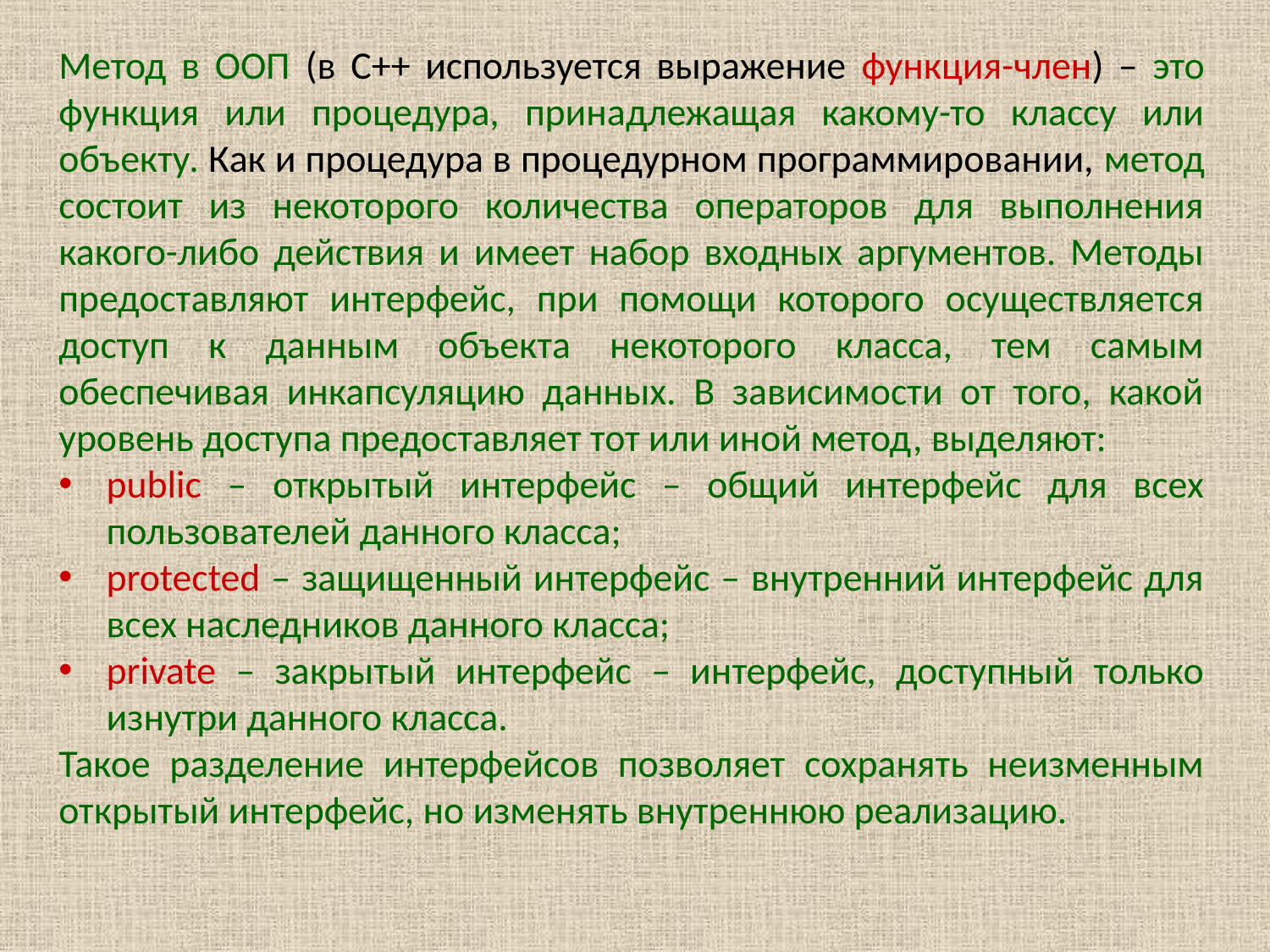

Метод в ООП (в C++ используется выражение функция-член) – это функция или процедура, принадлежащая какому-то классу или объекту. Как и процедура в процедурном программировании, метод состоит из некоторого количества операторов для выполнения какого-либо действия и имеет набор входных аргументов. Методы предоставляют интерфейс, при помощи которого осуществляется доступ к данным объекта некоторого класса, тем самым обеспечивая инкапсуляцию данных. В зависимости от того, какой уровень доступа предоставляет тот или иной метод, выделяют:
public – открытый интерфейс – общий интерфейс для всех пользователей данного класса;
protected – защищенный интерфейс – внутренний интерфейс для всех наследников данного класса;
private – закрытый интерфейс – интерфейс, доступный только изнутри данного класса.
Такое разделение интерфейсов позволяет сохранять неизменным открытый интерфейс, но изменять внутреннюю реализацию.